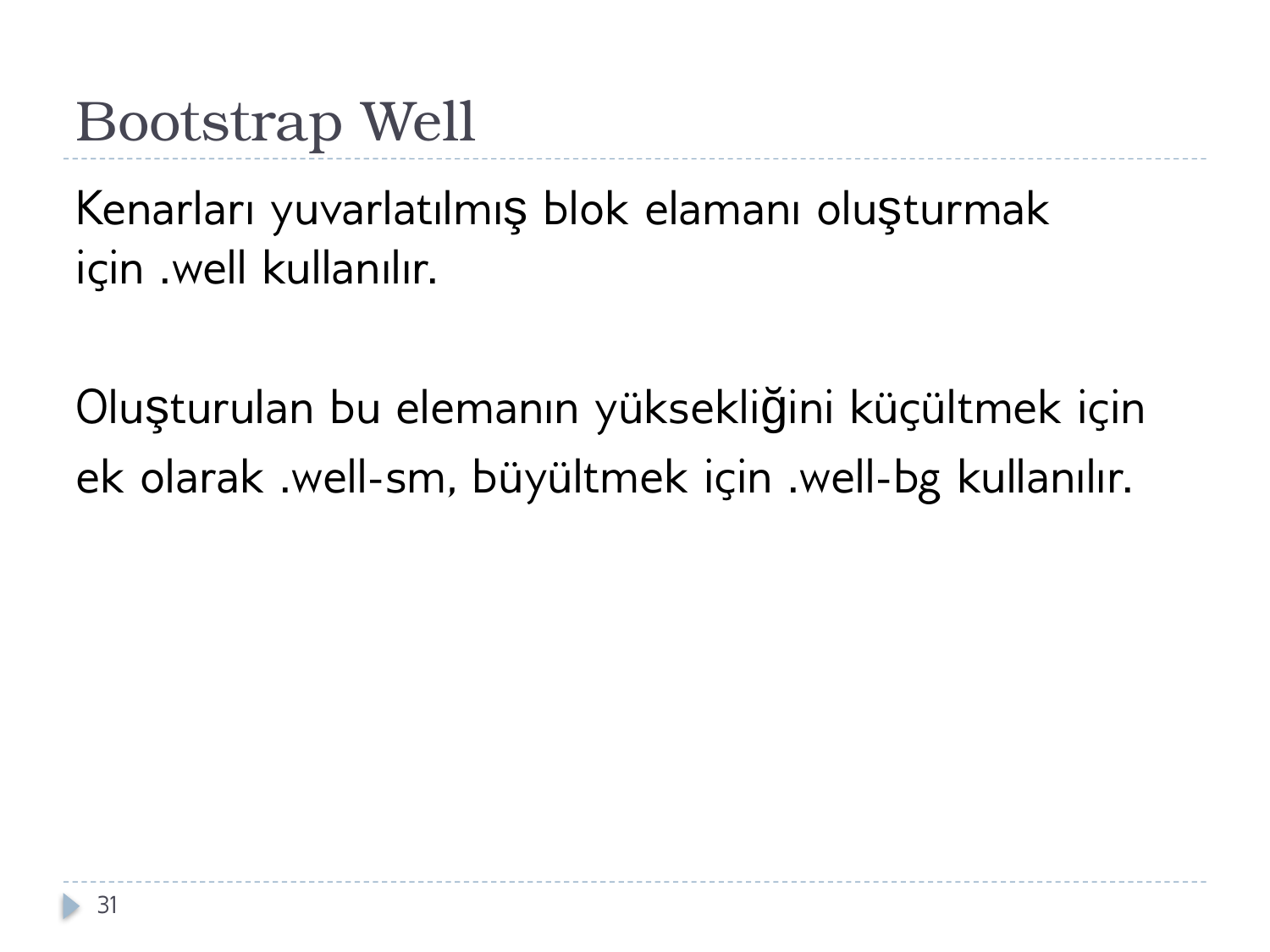

# Bootstrap Well
Kenarları yuvarlatılmış blok elamanı oluşturmak için .well kullanılır.

Oluşturulan bu elemanın yüksekliğini küçültmek için
ek olarak .well-sm, büyültmek için .well-bg kullanılır.

31